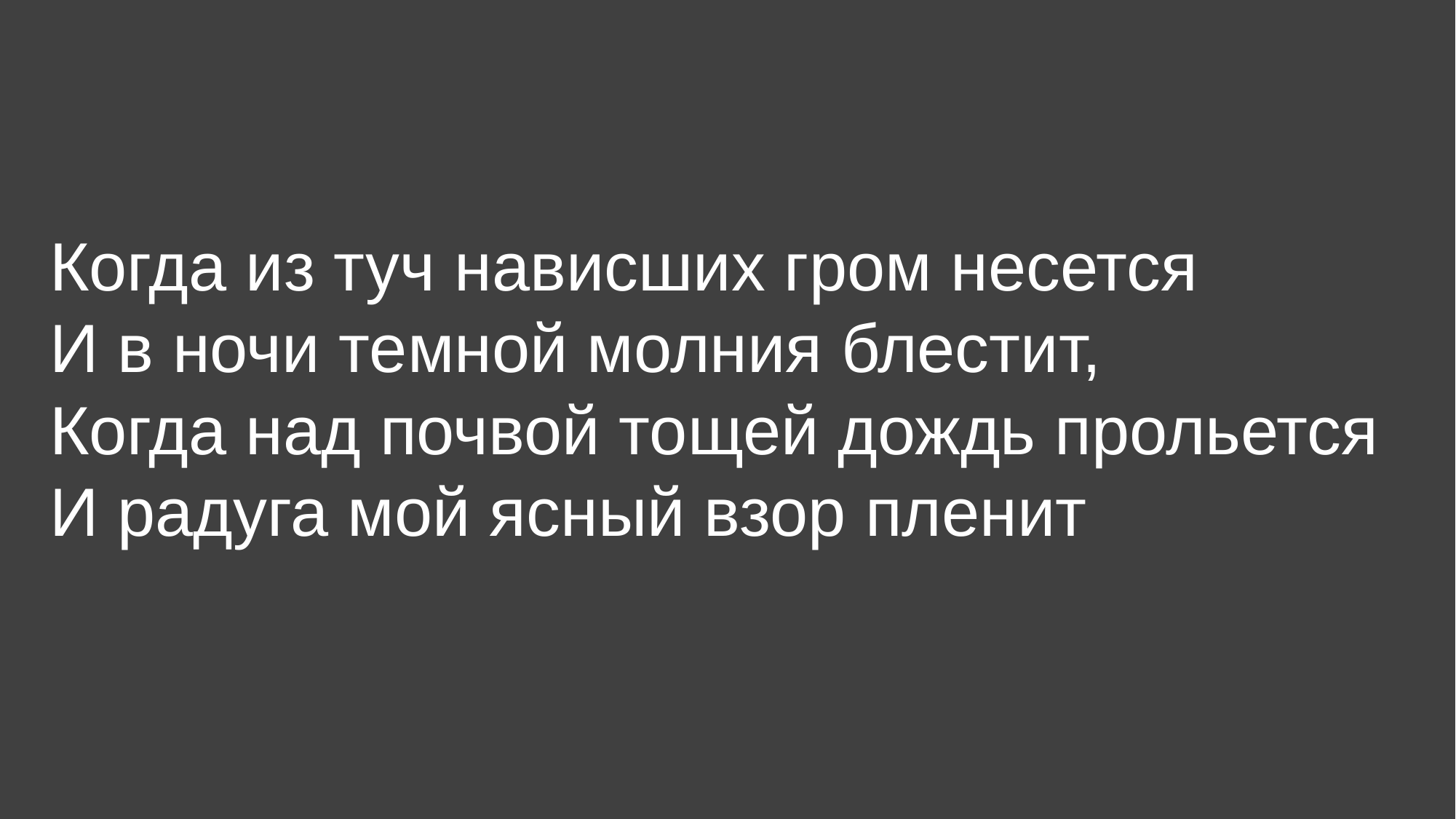

Когда из туч нависших гром несется
И в ночи темной молния блестит,
Когда над почвой тощей дождь прольется
И радуга мой ясный взор пленит